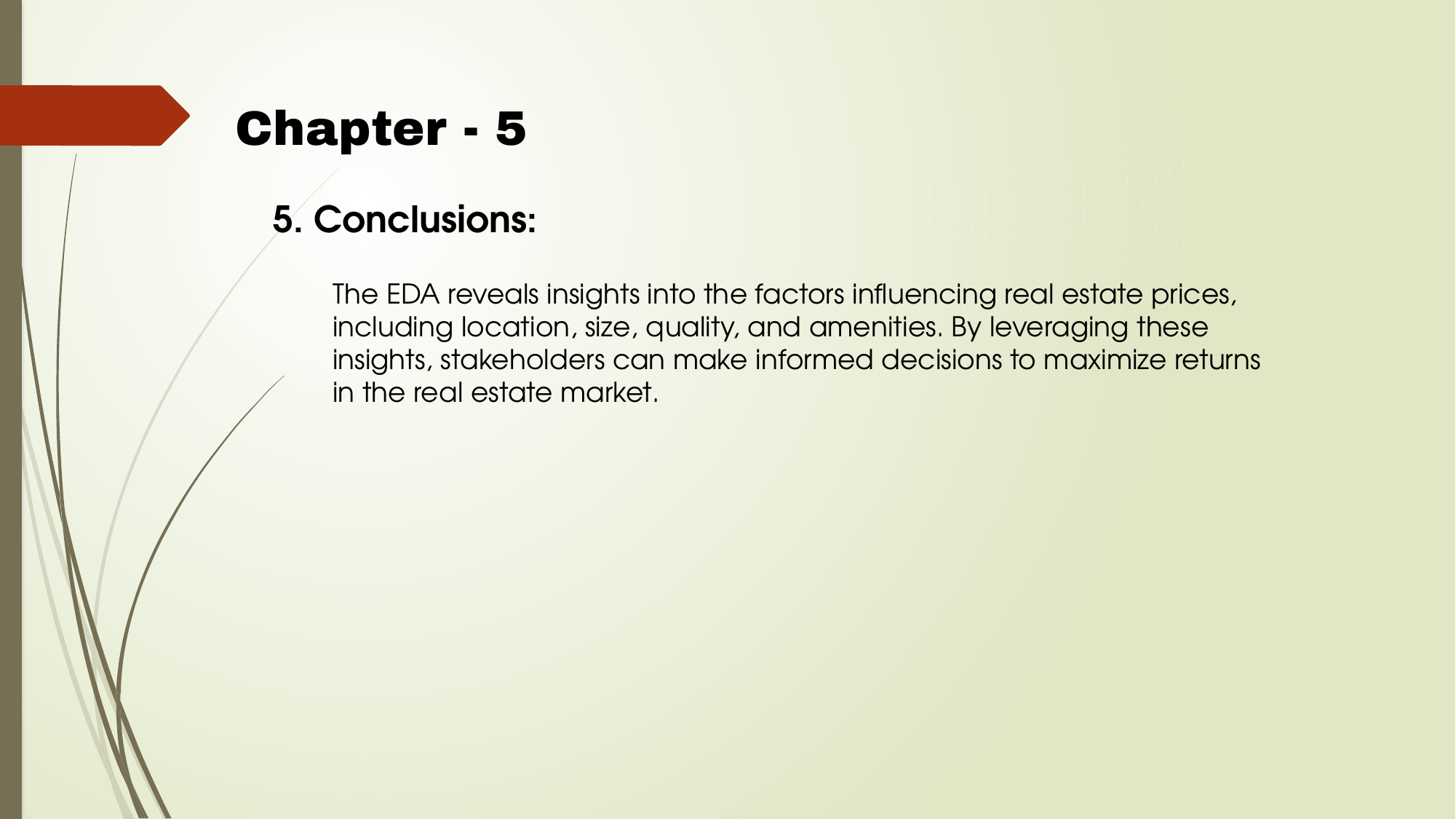

Chapter - 5
5. Conclusions:
The EDA reveals insights into the factors influencing real estate prices, including location, size, quality, and amenities. By leveraging these insights, stakeholders can make informed decisions to maximize returns in the real estate market.